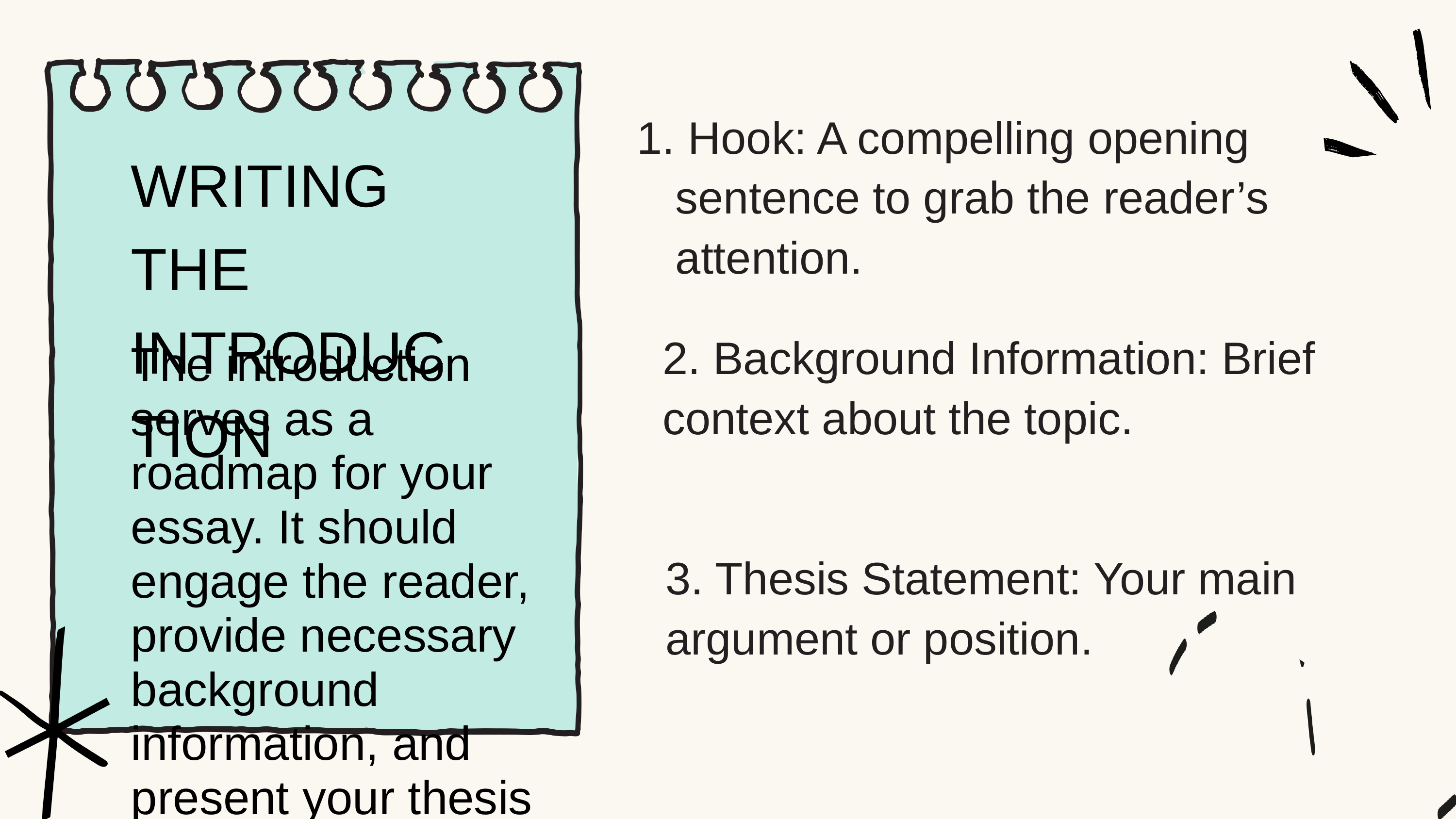

Hook: A compelling opening sentence to grab the reader’s attention.

WRITING THE INTRODUCTION

The introduction serves as a roadmap for your essay. It should engage the reader, provide necessary background information, and present your thesis statement.

2. Background Information: Brief context about the topic.

3. Thesis Statement: Your main argument or position.